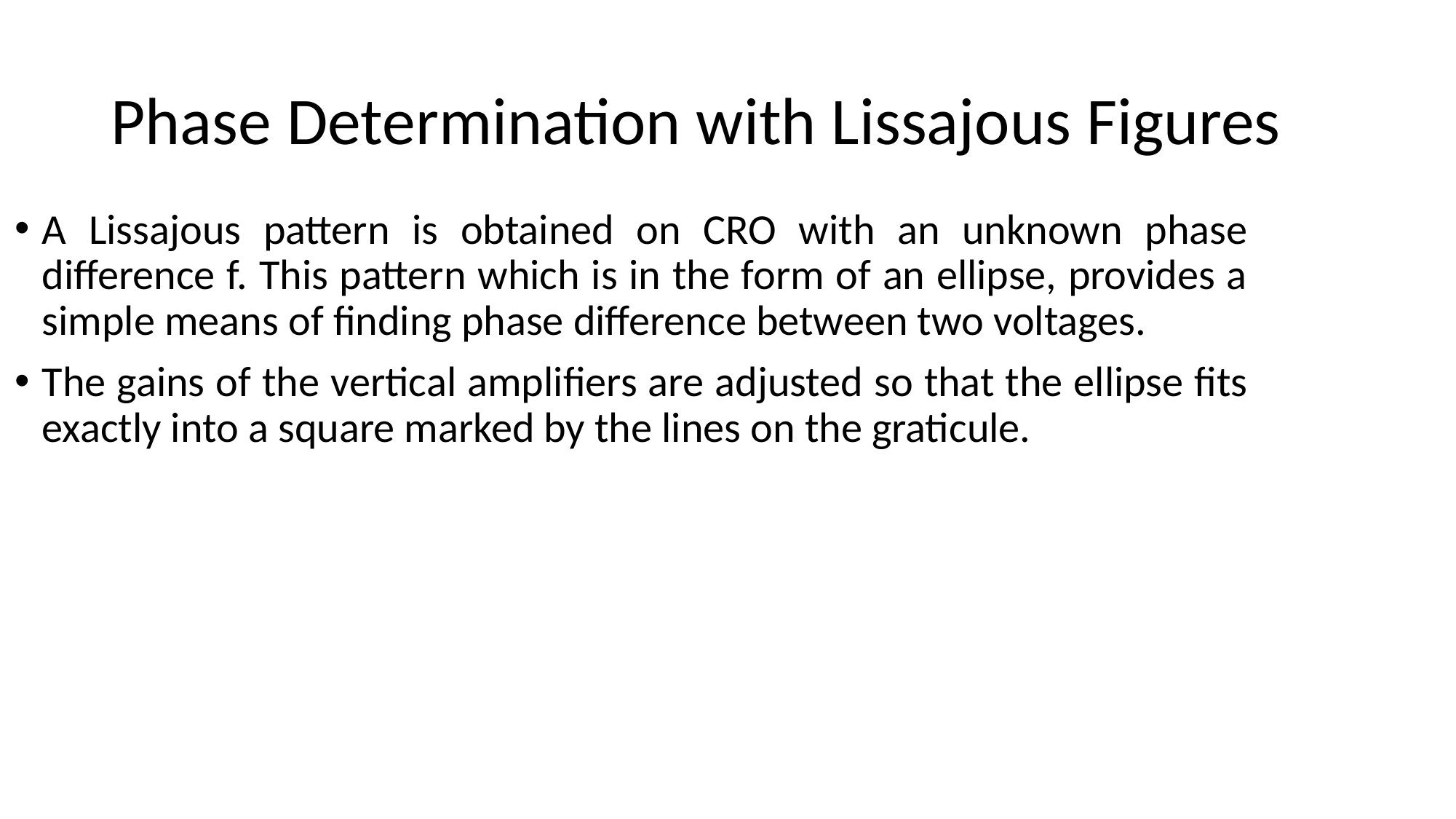

# Phase Determination with Lissajous Figures
A Lissajous pattern is obtained on CRO with an unknown phase difference f. This pattern which is in the form of an ellipse, provides a simple means of finding phase difference between two voltages.
The gains of the vertical amplifiers are adjusted so that the ellipse fits exactly into a square marked by the lines on the graticule.